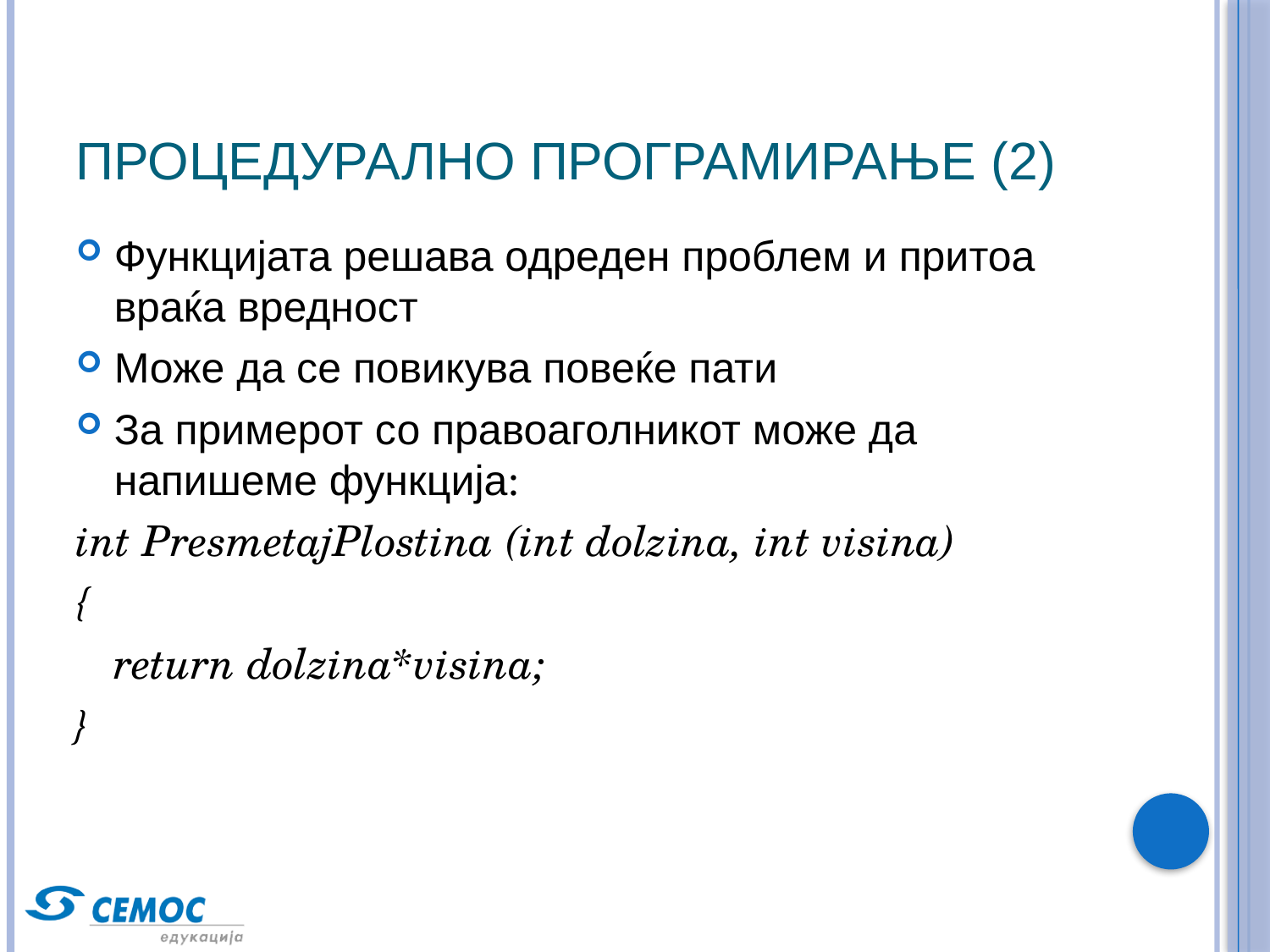

# Процедурално програмирање (2)
Функцијата решава одреден проблем и притоа враќа вредност
Може да се повикува повеќе пати
За примерот со правоаголникот може да напишеме функција:
int PresmetajPlostina (int dolzina, int visina)
{
	return dolzina*visina;
}